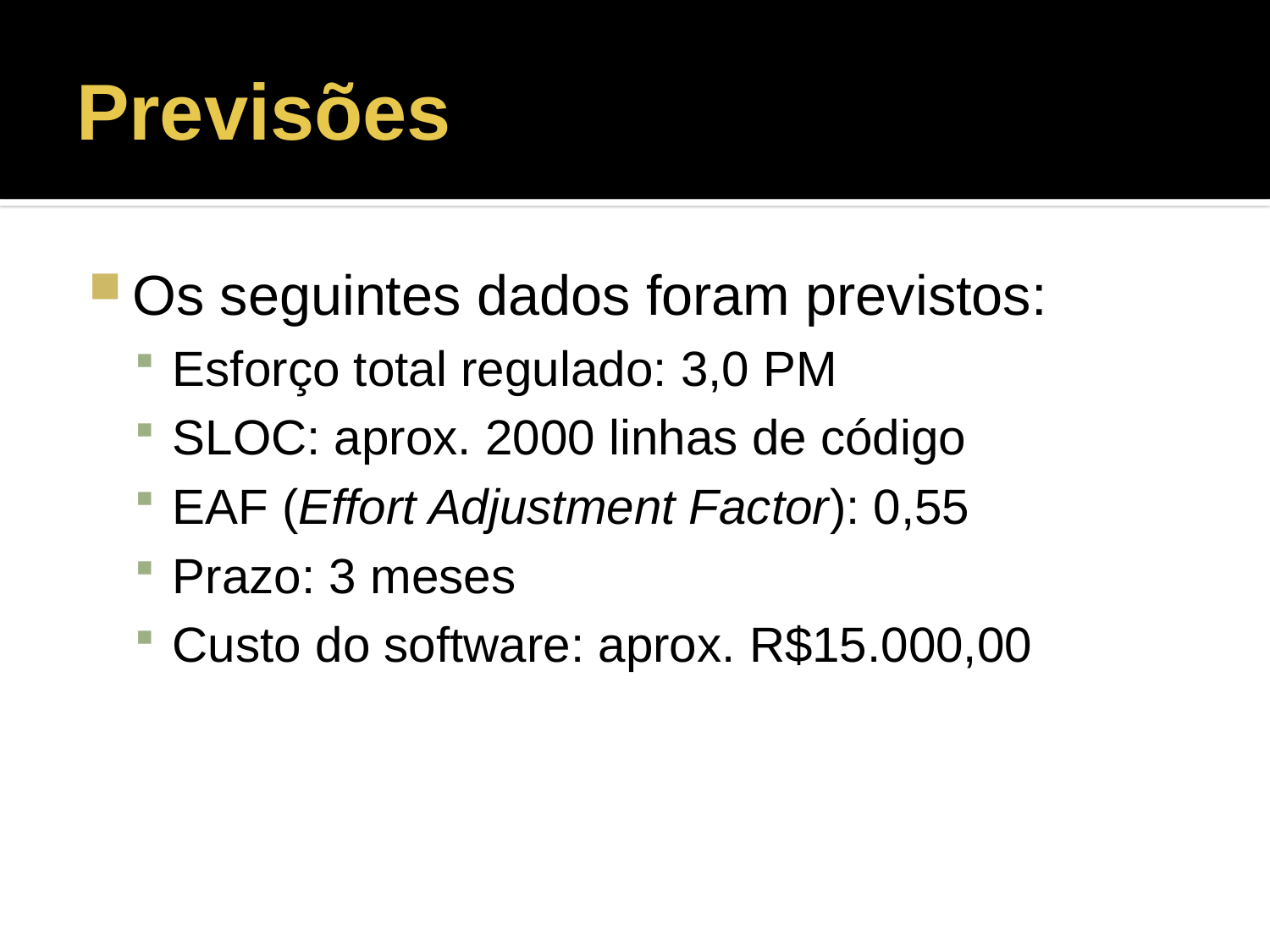

# Previsões
Os seguintes dados foram previstos:
Esforço total regulado: 3,0 PM
SLOC: aprox. 2000 linhas de código
EAF (Effort Adjustment Factor): 0,55
Prazo: 3 meses
Custo do software: aprox. R$15.000,00